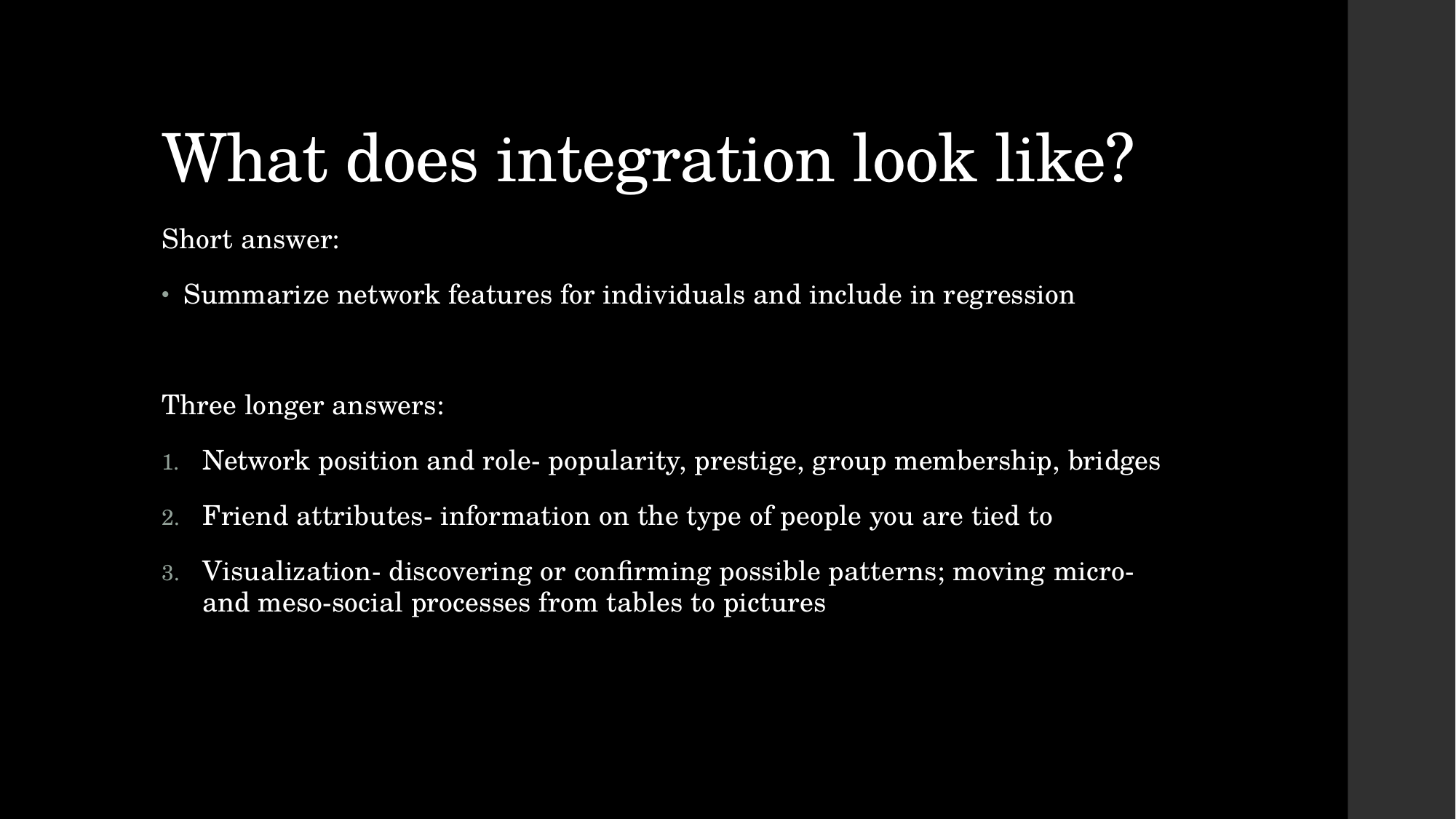

# What does integration look like?
Short answer:
Summarize network features for individuals and include in regression

Three longer answers:
Network position and role- popularity, prestige, group membership, bridges
Friend attributes- information on the type of people you are tied to
Visualization- discovering or confirming possible patterns; moving micro- and meso-social processes from tables to pictures